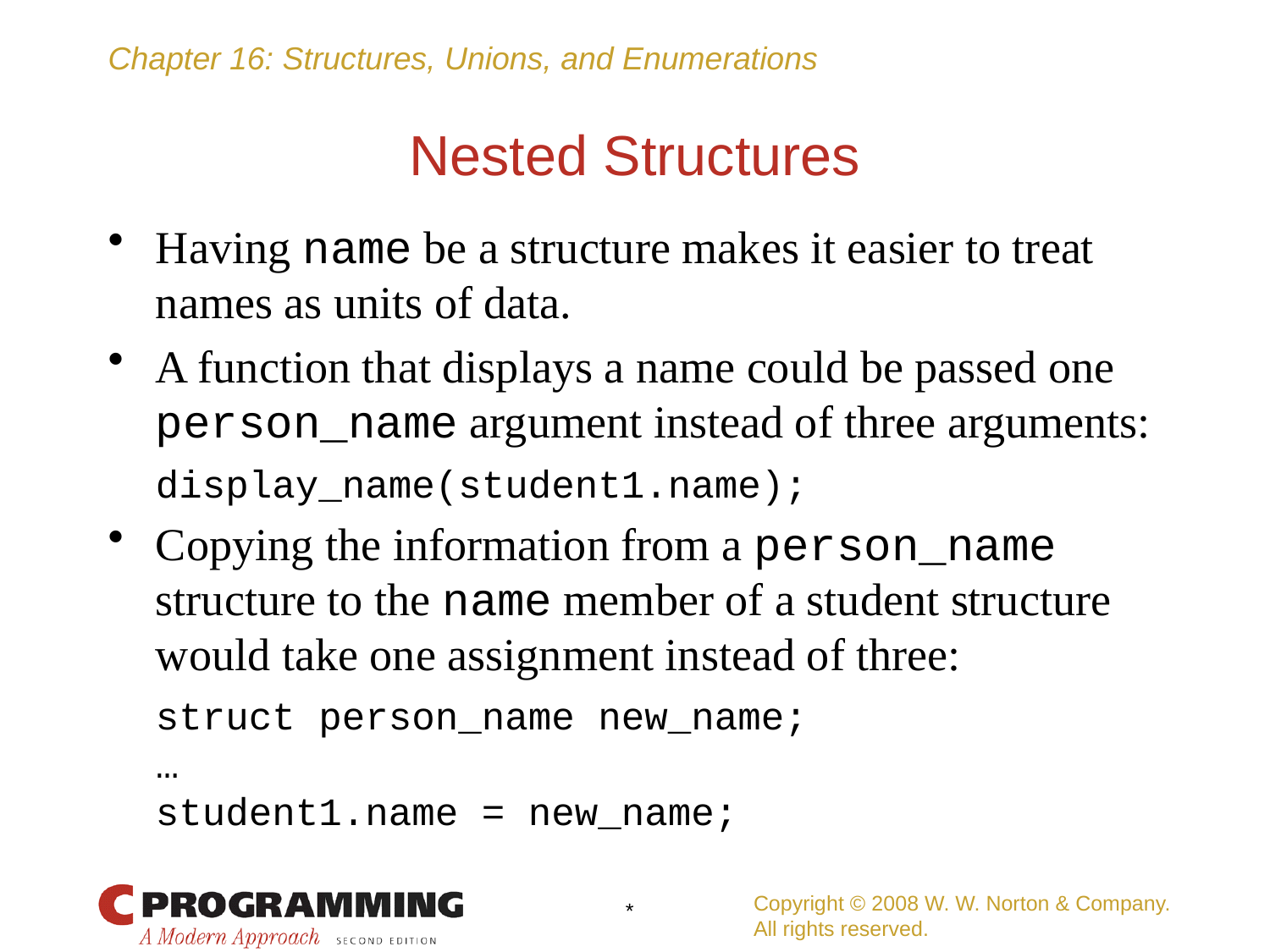

# Nested Structures
Having name be a structure makes it easier to treat names as units of data.
A function that displays a name could be passed one person_name argument instead of three arguments:
	display_name(student1.name);
Copying the information from a person_name structure to the name member of a student structure would take one assignment instead of three:
	struct person_name new_name;
	…
	student1.name = new_name;
Copyright © 2008 W. W. Norton & Company.
All rights reserved.
*